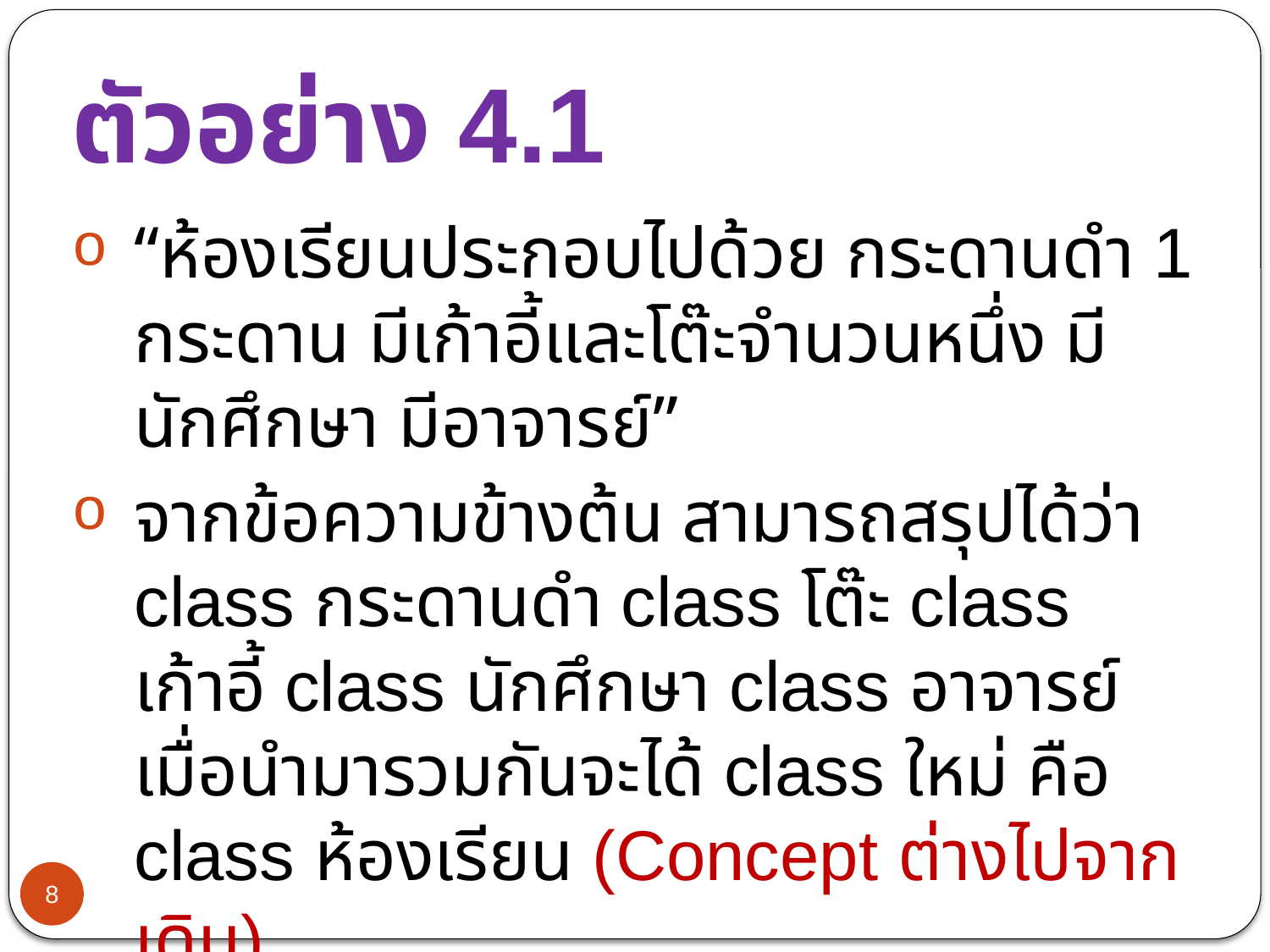

# ตัวอย่าง 4.1
“ห้องเรียนประกอบไปด้วย กระดานดำ 1 กระดาน มีเก้าอี้และโต๊ะจำนวนหนึ่ง มีนักศึกษา มีอาจารย์”
จากข้อความข้างต้น สามารถสรุปได้ว่า class กระดานดำ class โต๊ะ class เก้าอี้ class นักศึกษา class อาจารย์ เมื่อนำมารวมกันจะได้ class ใหม่ คือ class ห้องเรียน (Concept ต่างไปจากเดิม)

8